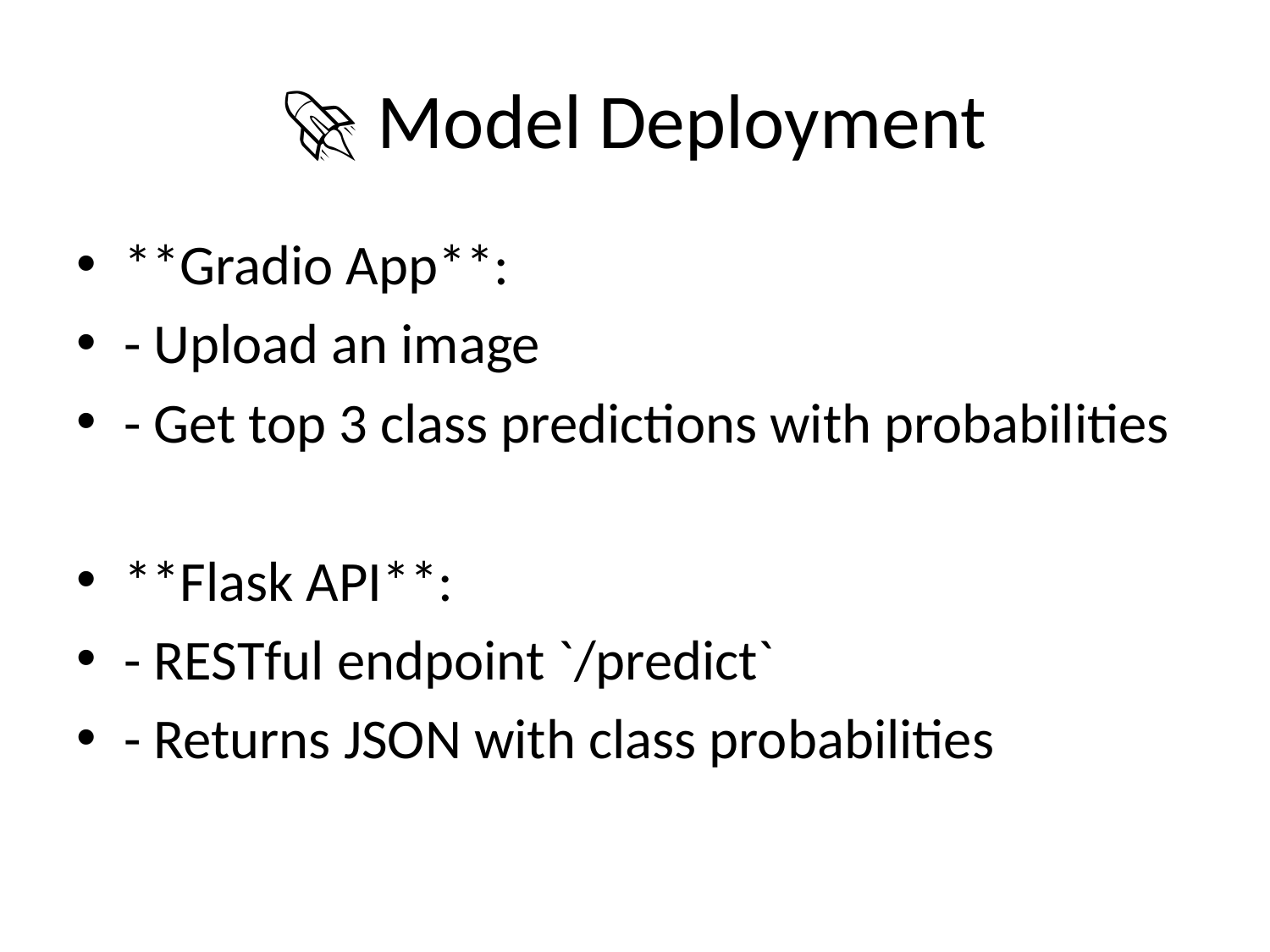

# 🚀 Model Deployment
**Gradio App**:
- Upload an image
- Get top 3 class predictions with probabilities

**Flask API**:
- RESTful endpoint `/predict`
- Returns JSON with class probabilities